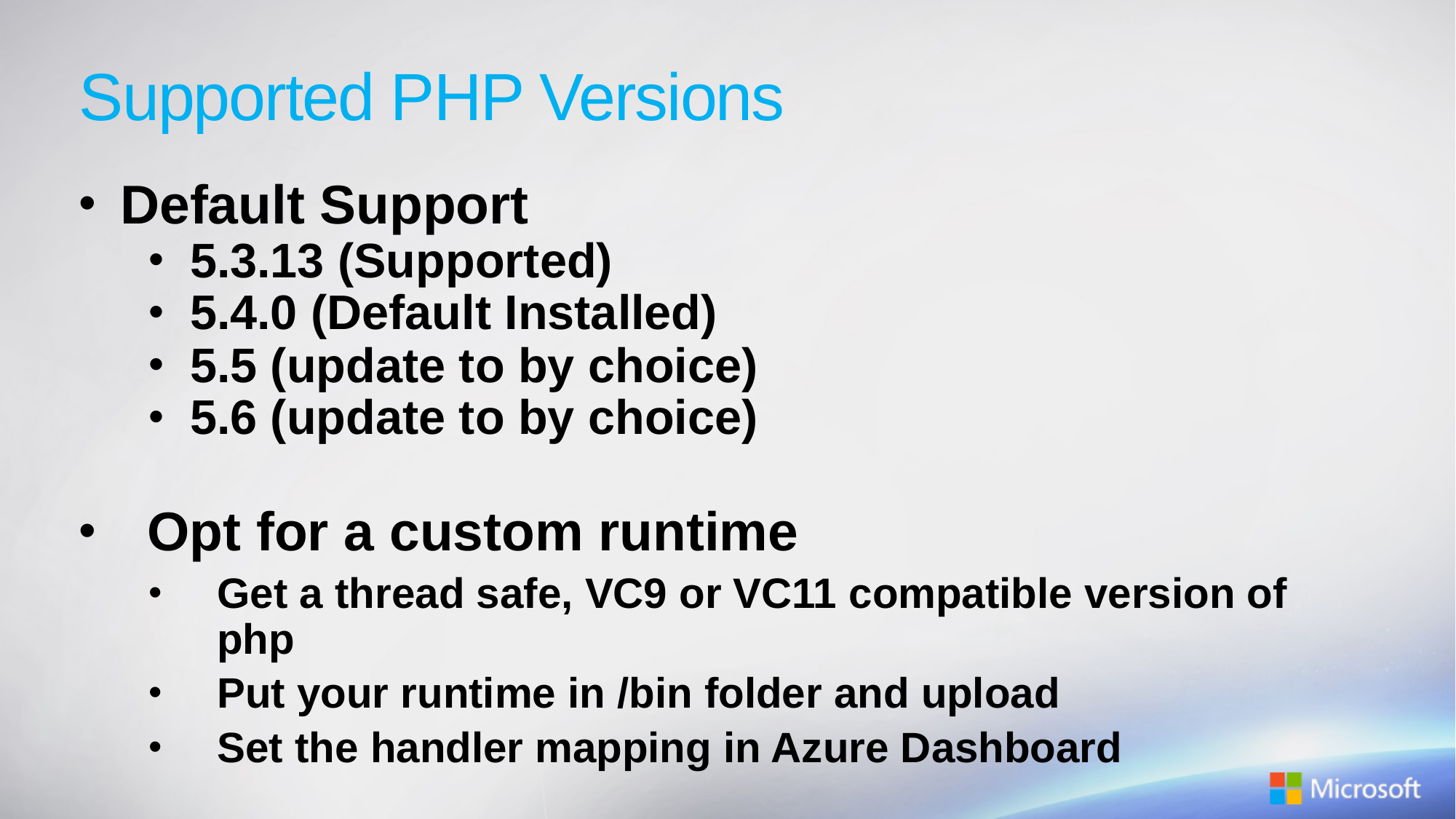

Supported PHP Versions
Default Support
5.3.13 (Supported)
5.4.0 (Default Installed)
5.5 (update to by choice)
5.6 (update to by choice)

Opt for a custom runtime
Get a thread safe, VC9 or VC11 compatible version of php
Put your runtime in /bin folder and upload
Set the handler mapping in Azure Dashboard